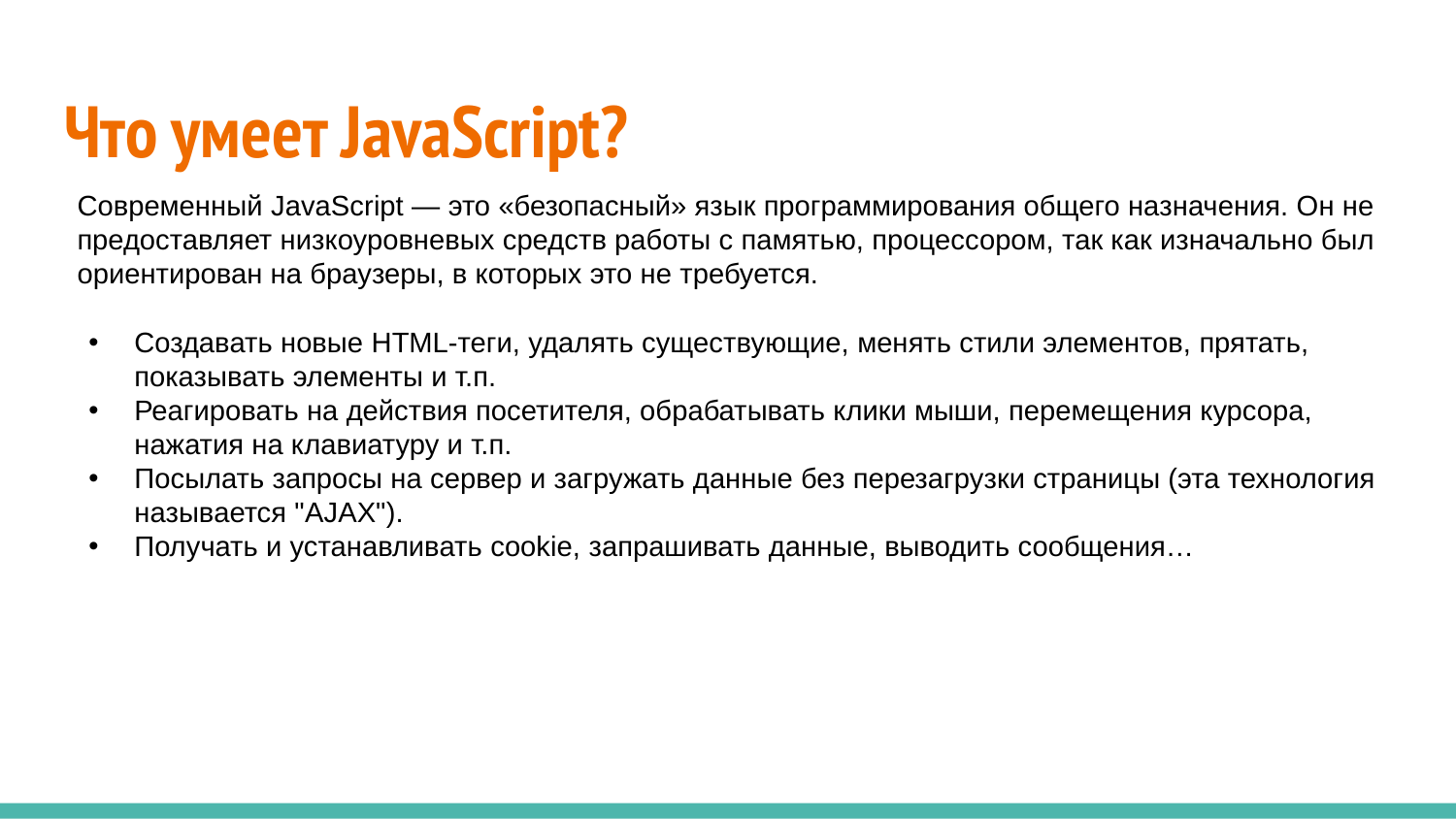

# Что умеет JavaScript?
Современный JavaScript — это «безопасный» язык программирования общего назначения. Он не предоставляет низкоуровневых средств работы с памятью, процессором, так как изначально был ориентирован на браузеры, в которых это не требуется.
Создавать новые HTML-теги, удалять существующие, менять стили элементов, прятать, показывать элементы и т.п.
Реагировать на действия посетителя, обрабатывать клики мыши, перемещения курсора, нажатия на клавиатуру и т.п.
Посылать запросы на сервер и загружать данные без перезагрузки страницы (эта технология называется "AJAX").
Получать и устанавливать cookie, запрашивать данные, выводить сообщения…